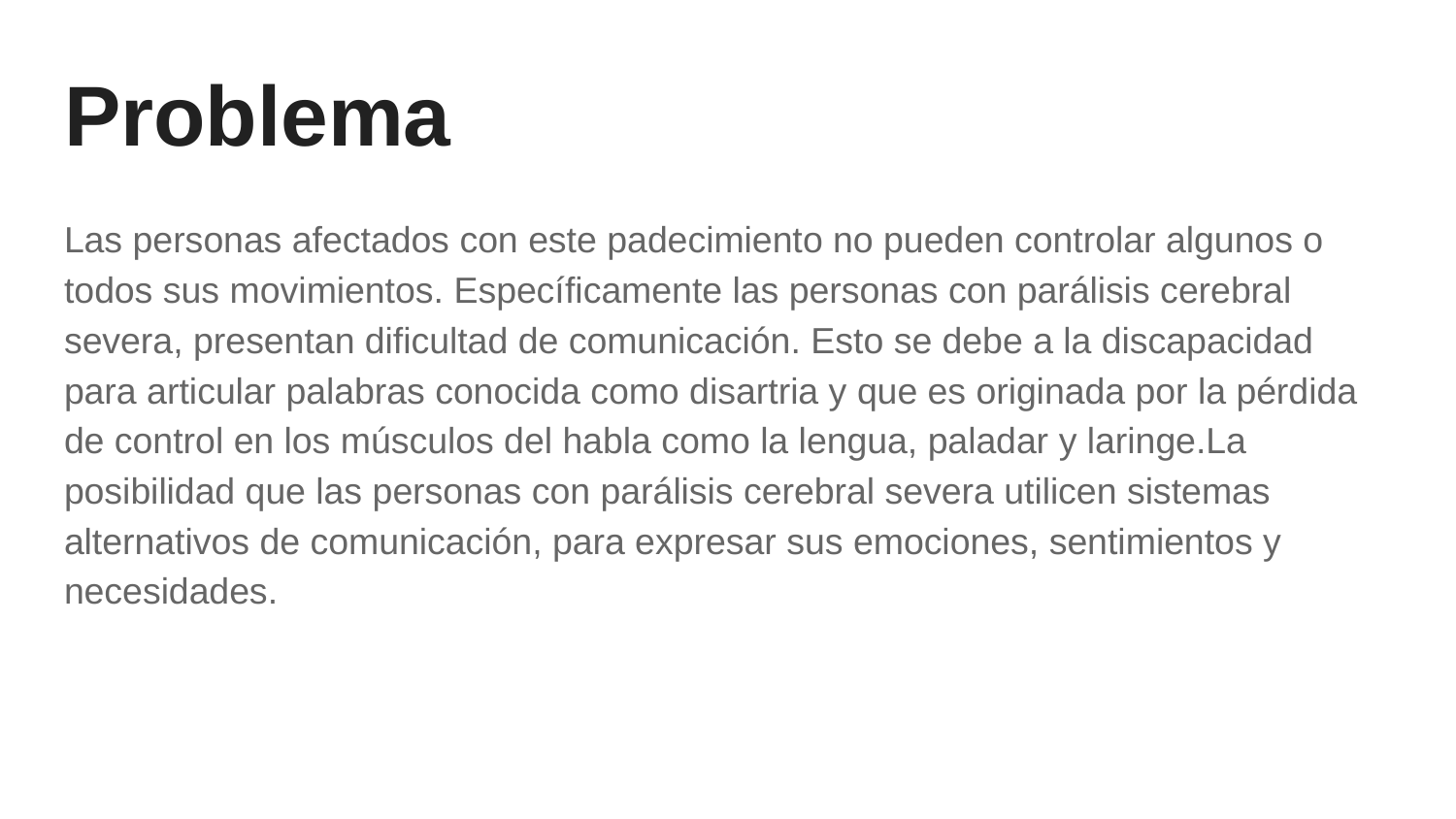

# Problema
Las personas afectados con este padecimiento no pueden controlar algunos o todos sus movimientos. Específicamente las personas con parálisis cerebral severa, presentan dificultad de comunicación. Esto se debe a la discapacidad para articular palabras conocida como disartria y que es originada por la pérdida de control en los músculos del habla como la lengua, paladar y laringe.La posibilidad que las personas con parálisis cerebral severa utilicen sistemas alternativos de comunicación, para expresar sus emociones, sentimientos y necesidades.